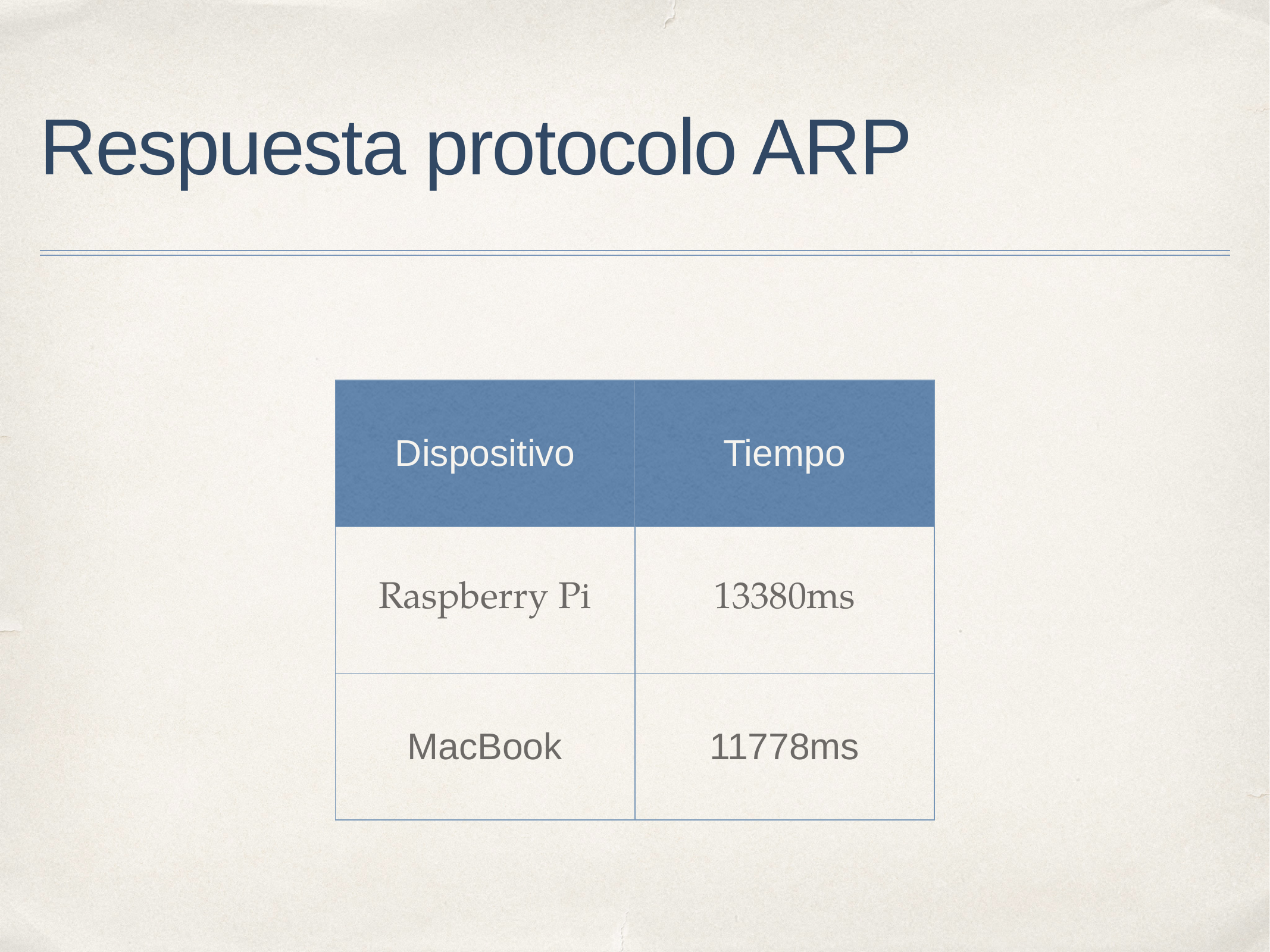

# Respuesta protocolo ARP
| Dispositivo | Tiempo |
| --- | --- |
| Raspberry Pi | 13380ms |
| MacBook | 11778ms |